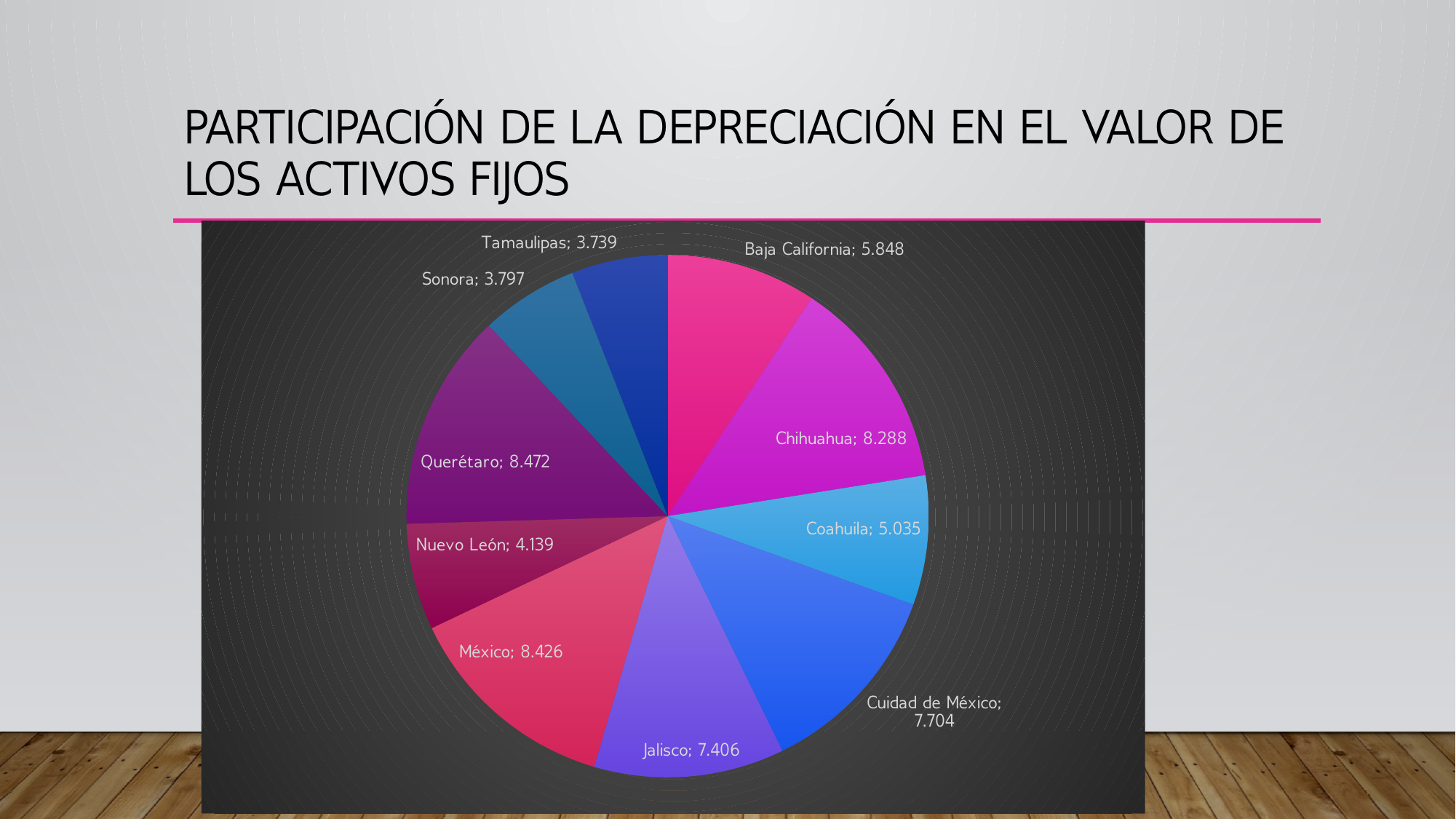

# PARTICIPACIÓN DE LA DEPRECIACIÓN EN EL VALOR DE LOS ACTIVOS FIJOS

### Chart

| Category | A529A Participación de la depreciación en el valor de los activos fijos (Porcentaje) |
|---|---|
| Baja California | 5.848 |
| Chihuahua | 8.288 |
| Coahuila | 5.035 |
| Cuidad de México | 7.704 |
| Jalisco | 7.406 |
| México | 8.426 |
| Nuevo León | 4.139 |
| Querétaro | 8.472 |
| Sonora | 3.797 |
| Tamaulipas | 3.739 |